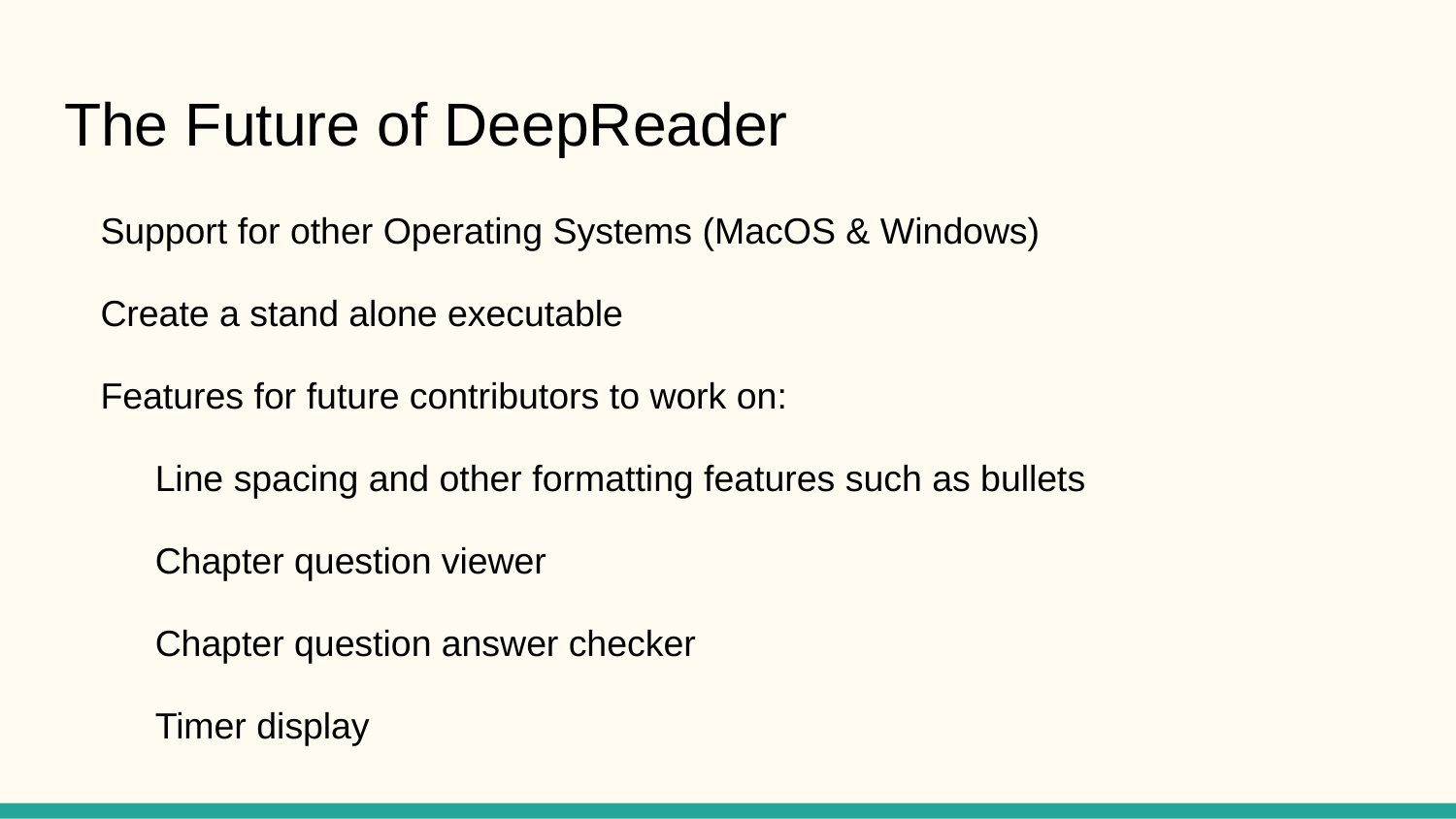

# The Future of DeepReader
Support for other Operating Systems (MacOS & Windows)
Create a stand alone executable
Features for future contributors to work on:
Line spacing and other formatting features such as bullets
Chapter question viewer
Chapter question answer checker
Timer display